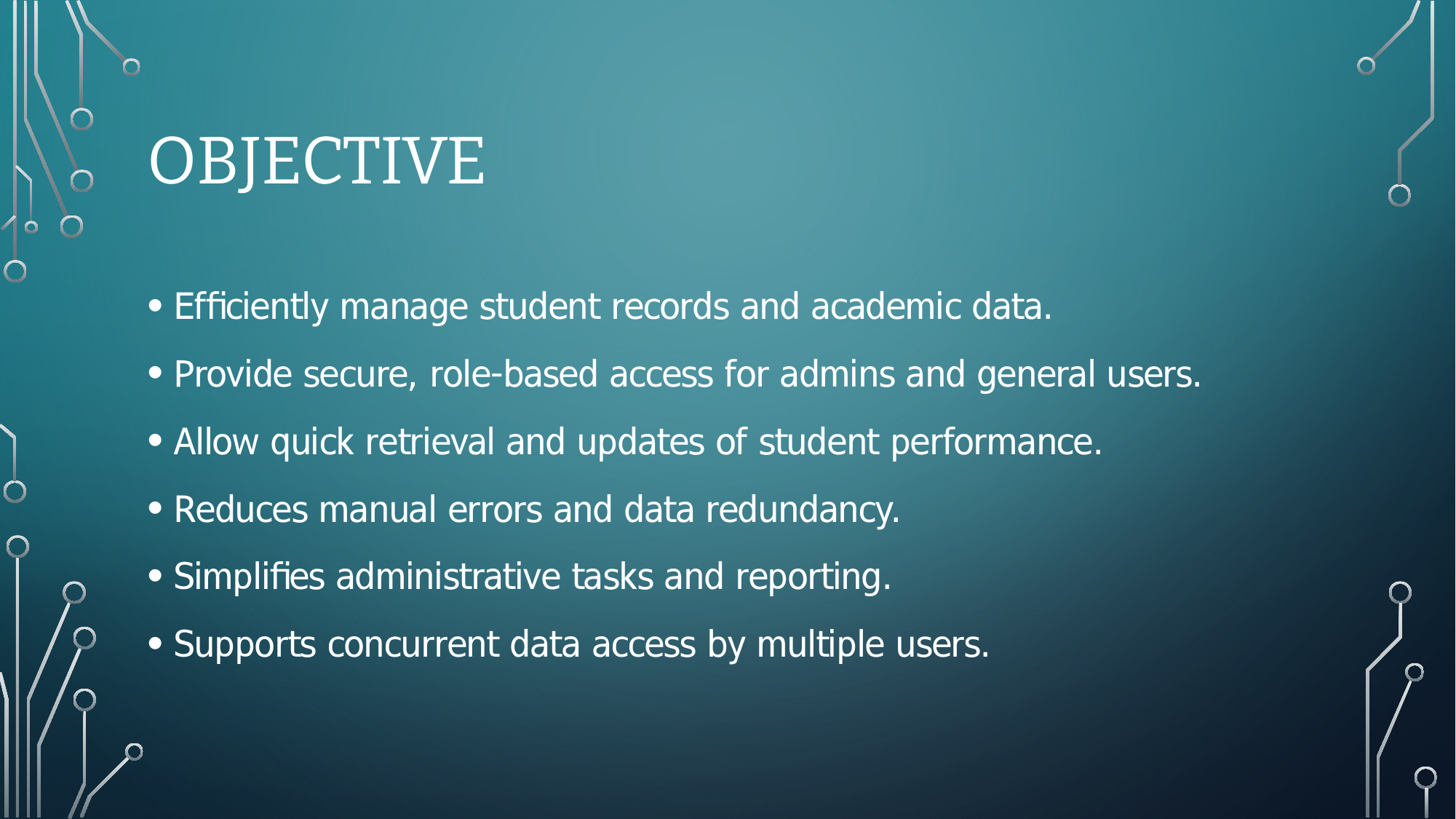

# Objective
Efficiently manage student records and academic data.
Provide secure, role-based access for admins and general users.
Allow quick retrieval and updates of student performance.
Reduces manual errors and data redundancy.
Simplifies administrative tasks and reporting.
Supports concurrent data access by multiple users.